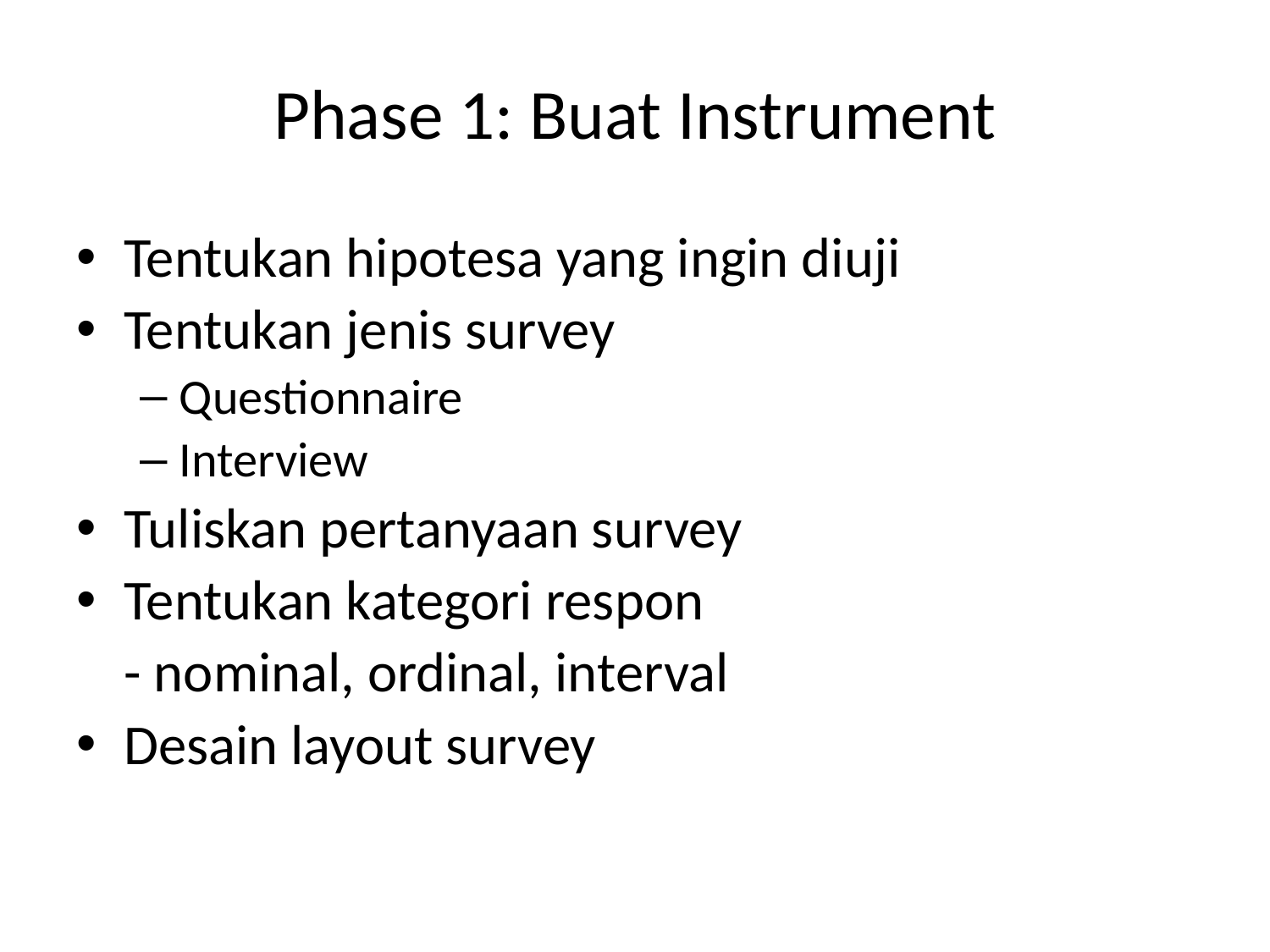

# Phase 1: Buat Instrument
Tentukan hipotesa yang ingin diuji
Tentukan jenis survey
Questionnaire
Interview
Tuliskan pertanyaan survey
Tentukan kategori respon
	- nominal, ordinal, interval
Desain layout survey